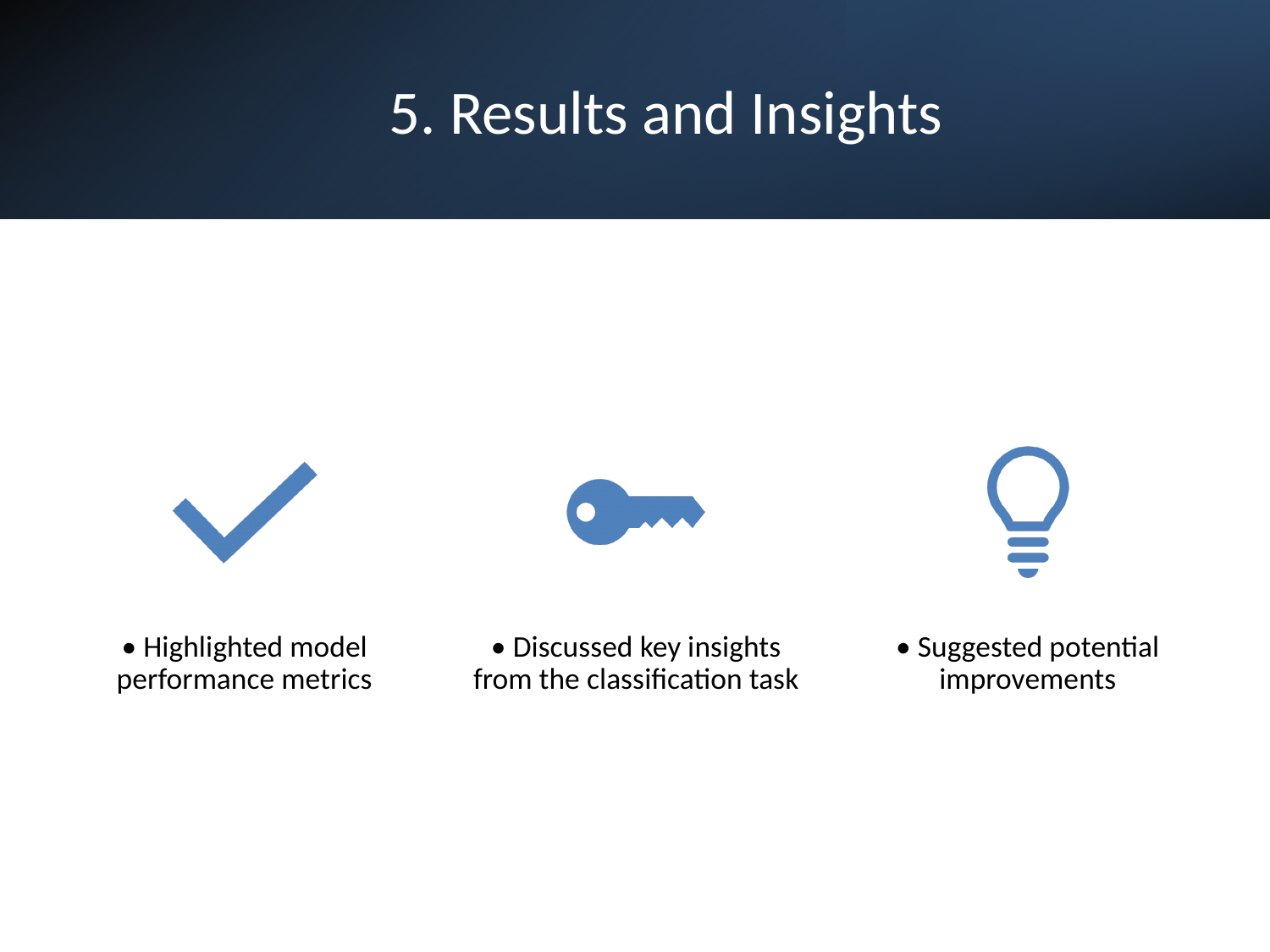

# 5. Results and Insights
• Highlighted model performance metrics
• Discussed key insights from the classification task
• Suggested potential improvements